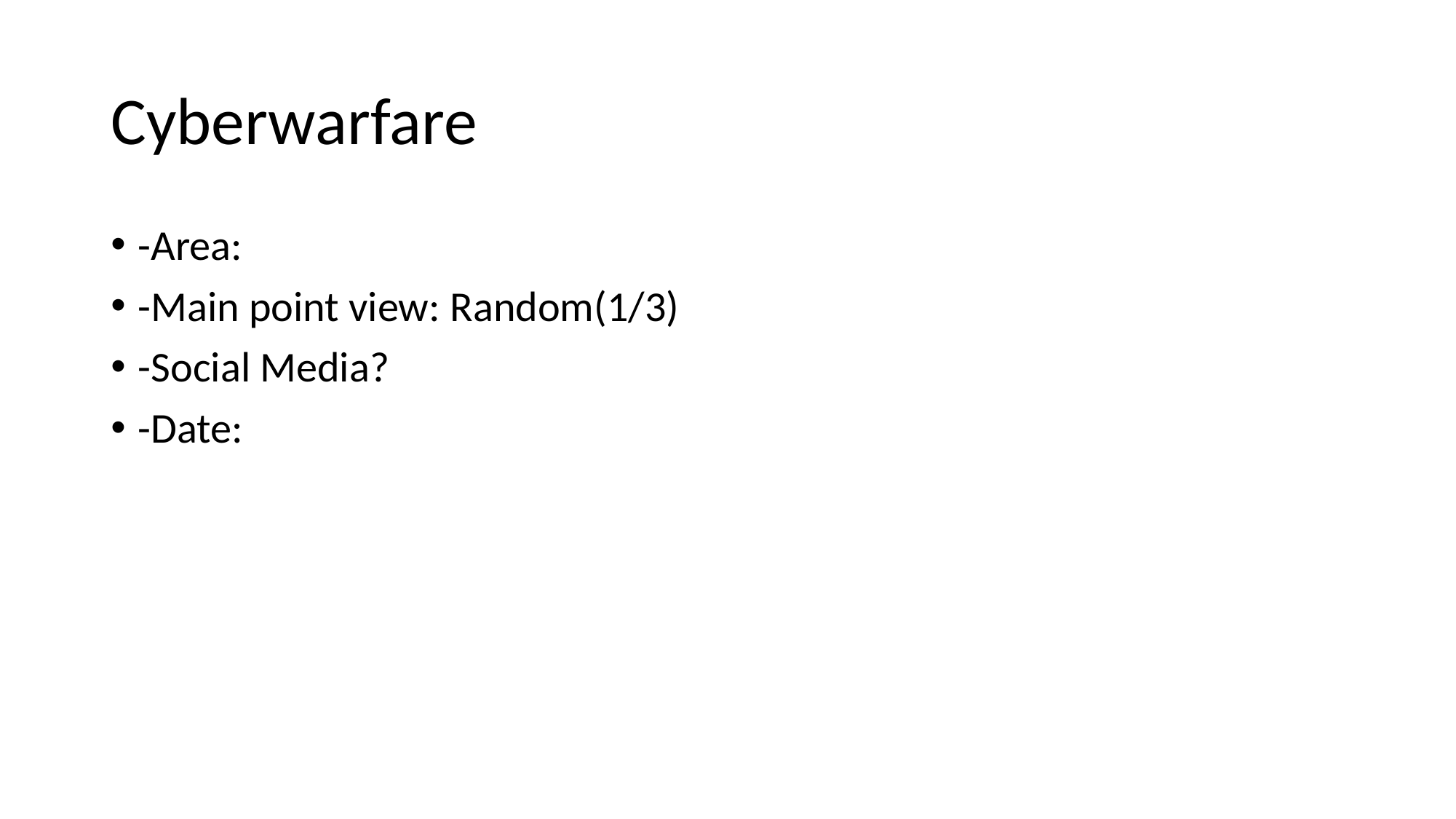

# Cyberwarfare
-Area:
-Main point view: Random(1/3)
-Social Media?
-Date: